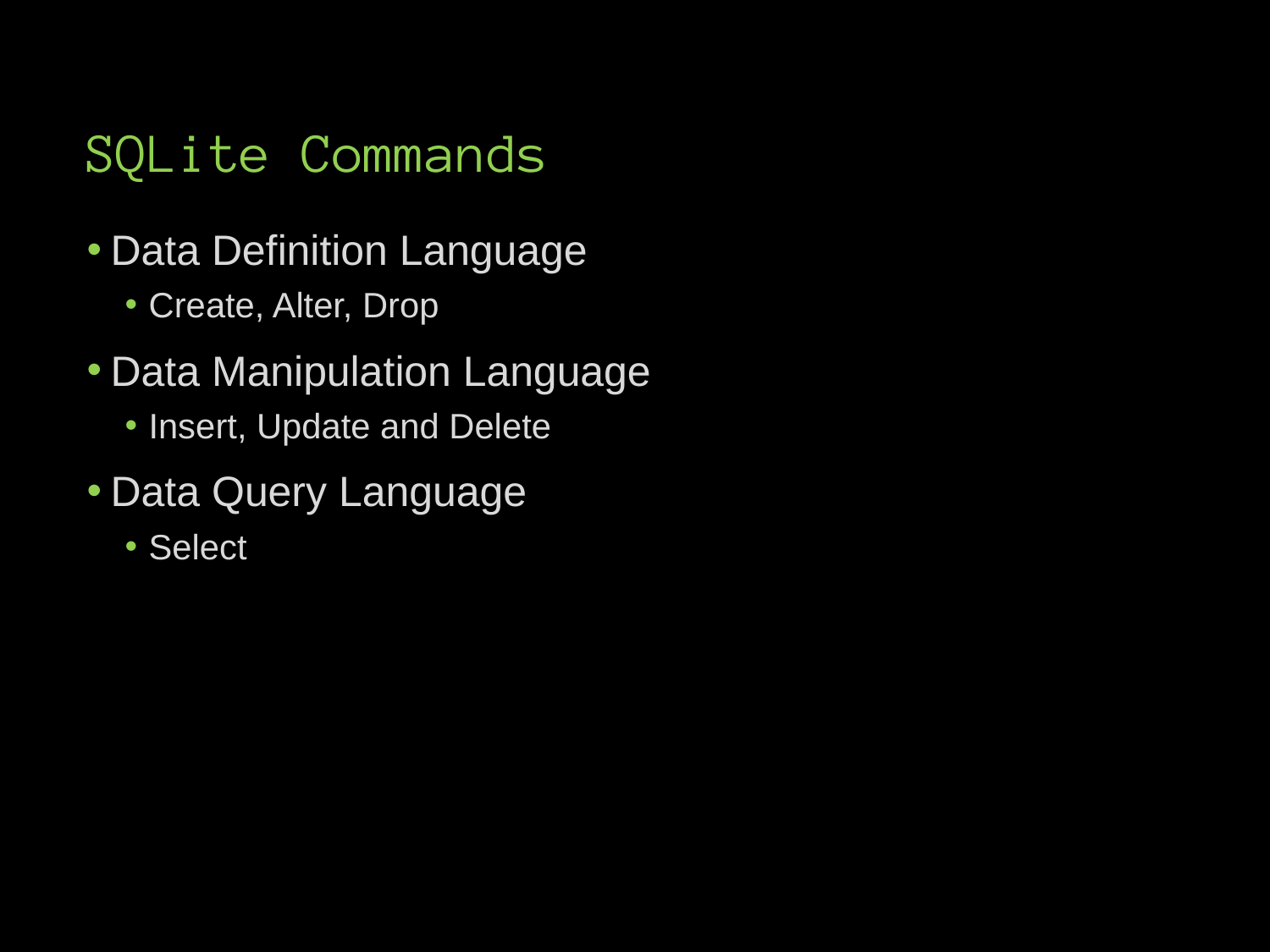

# SQLite Commands
Data Definition Language
Create, Alter, Drop
Data Manipulation Language
Insert, Update and Delete
Data Query Language
Select